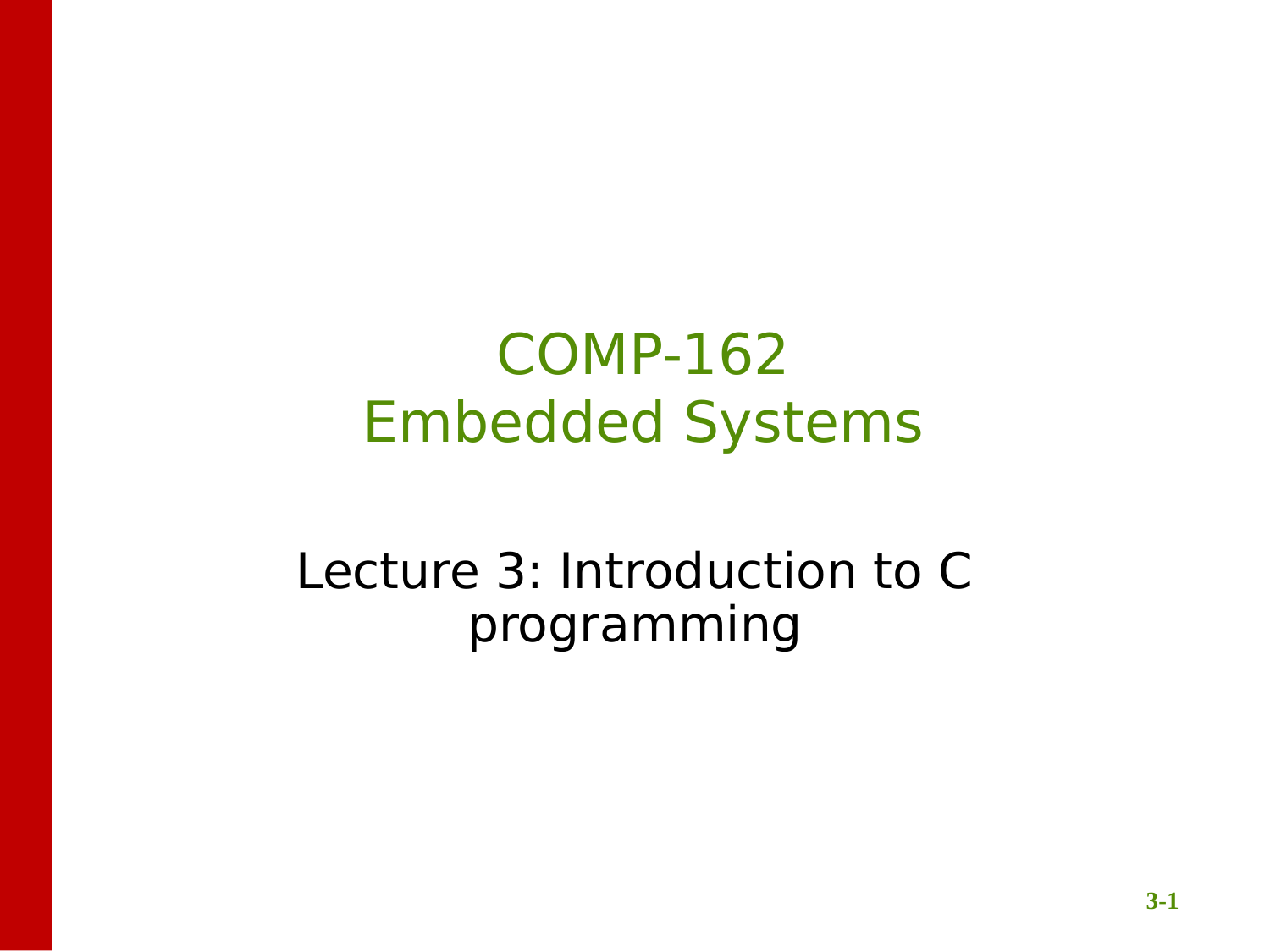

# COMP-162 Embedded Systems
Lecture 3: Introduction to C programming